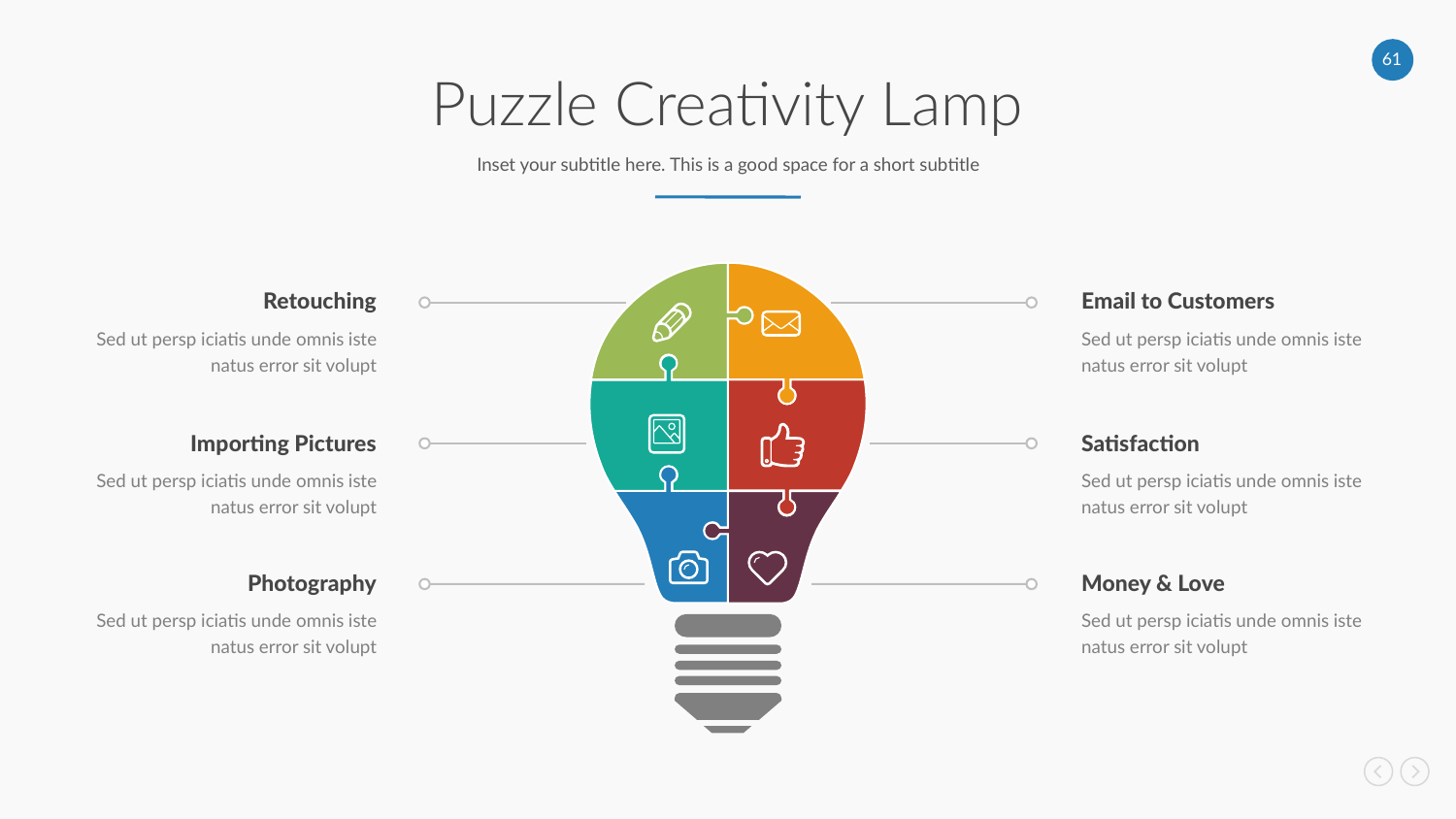

Puzzle Creativity Lamp
Inset your subtitle here. This is a good space for a short subtitle

Retouching
Sed ut persp iciatis unde omnis iste natus error sit volupt
Email to Customers
Sed ut persp iciatis unde omnis iste natus error sit volupt

Importing Pictures
Sed ut persp iciatis unde omnis iste natus error sit volupt
Satisfaction
Sed ut persp iciatis unde omnis iste natus error sit volupt

Photography
Sed ut persp iciatis unde omnis iste natus error sit volupt
Money & Love
Sed ut persp iciatis unde omnis iste natus error sit volupt